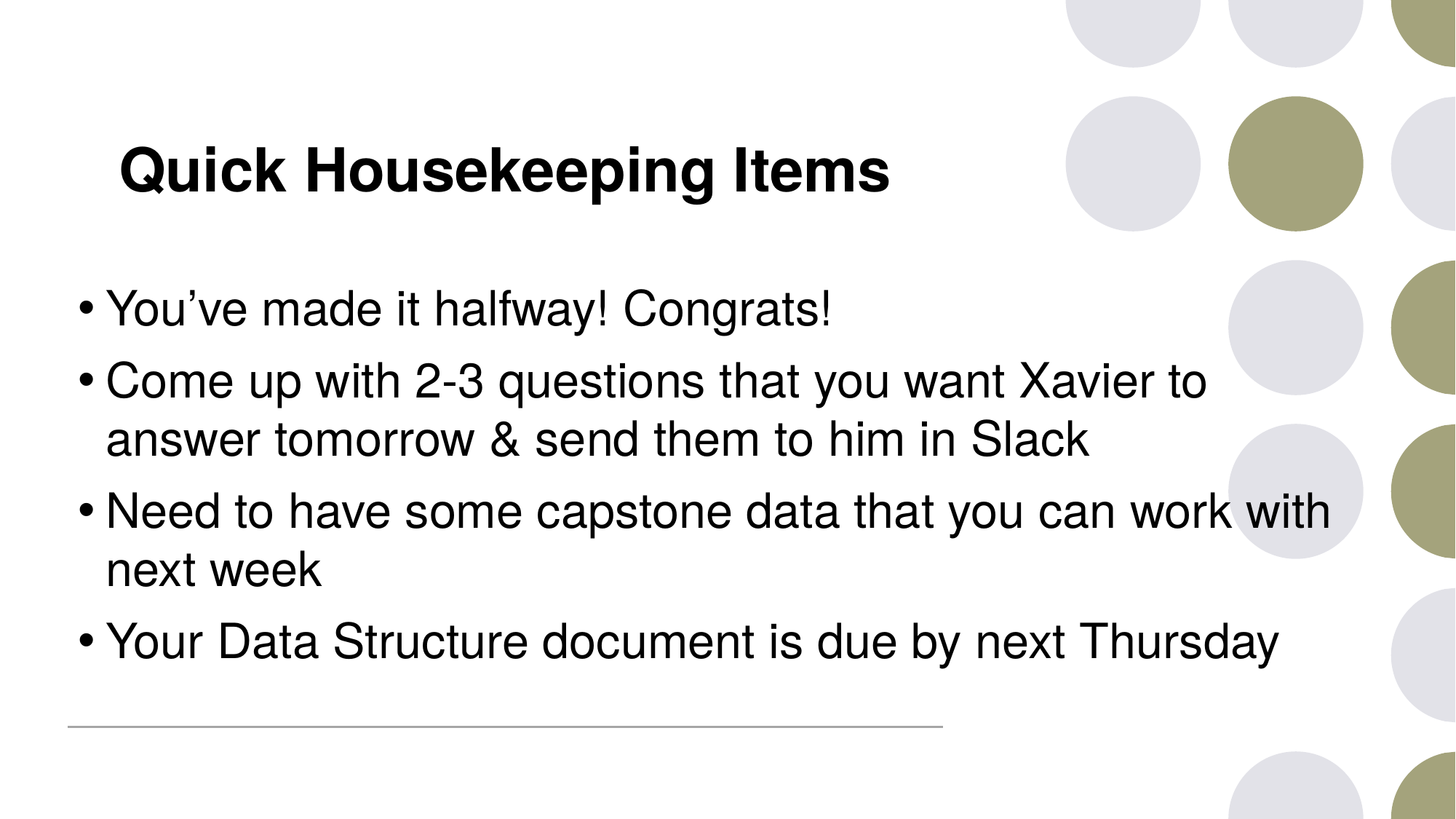

# Quick Housekeeping Items
You’ve made it halfway! Congrats!
Come up with 2-3 questions that you want Xavier to answer tomorrow & send them to him in Slack
Need to have some capstone data that you can work with next week
Your Data Structure document is due by next Thursday